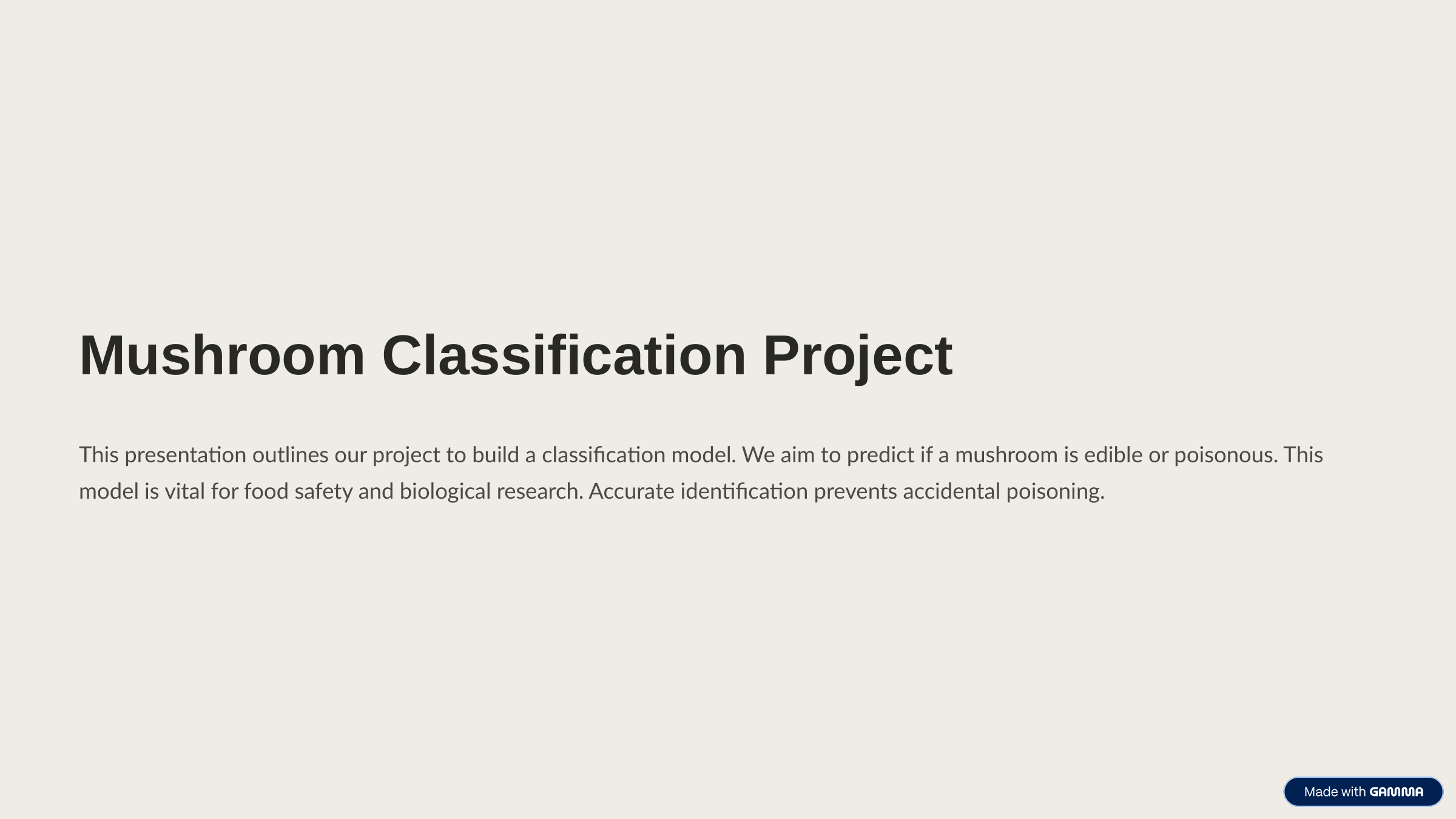

Mushroom Classification Project
This presentation outlines our project to build a classification model. We aim to predict if a mushroom is edible or poisonous. This model is vital for food safety and biological research. Accurate identification prevents accidental poisoning.